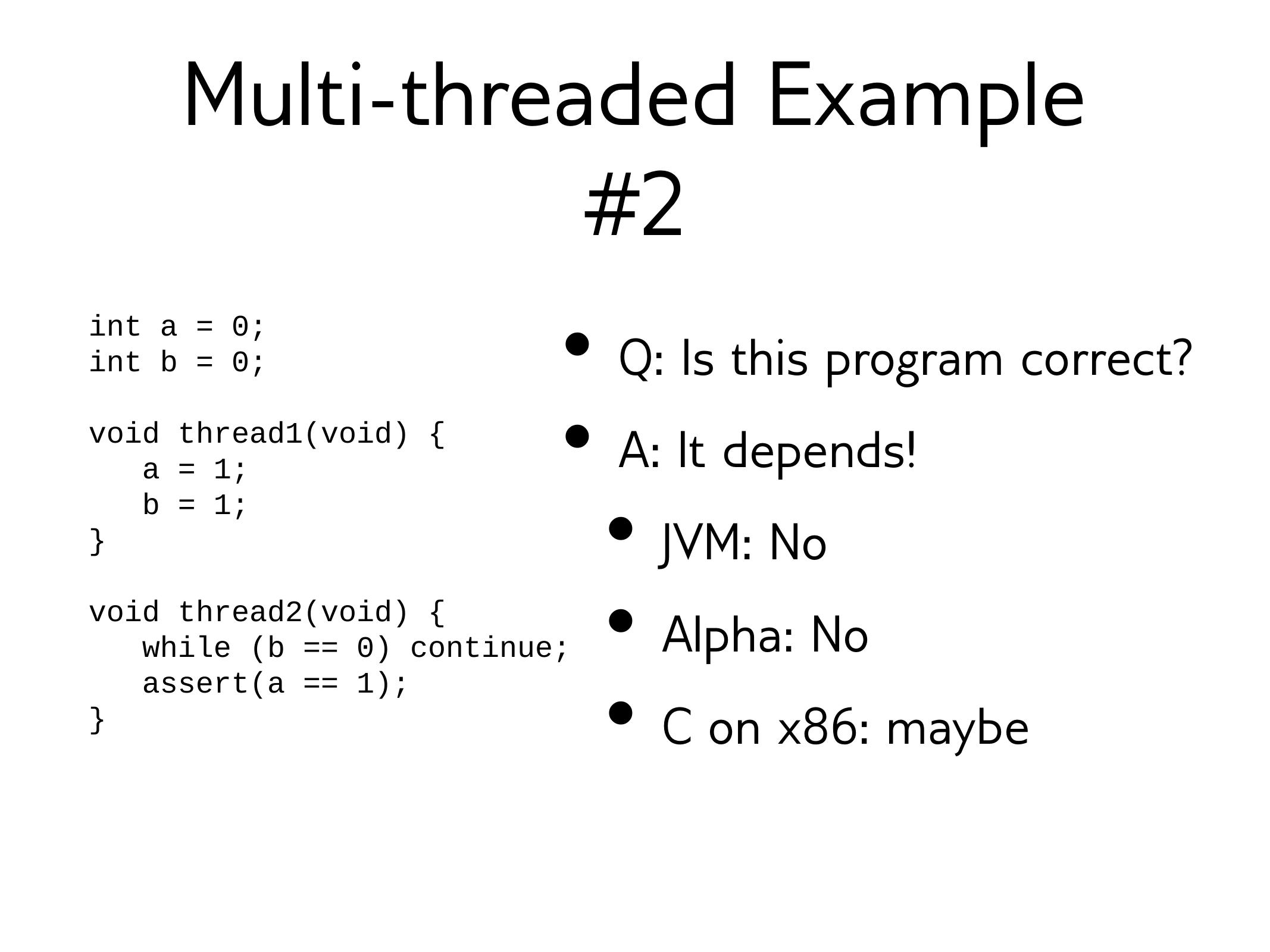

# Multi-threaded Example #2
Q: Is this program correct?
A: It depends!
JVM: No
Alpha: No
C on x86: maybe
int a = 0;
int b = 0;

void thread1(void) {
   a = 1;
   b = 1;
}

void thread2(void) {
   while (b == 0) continue;
   assert(a == 1);
}